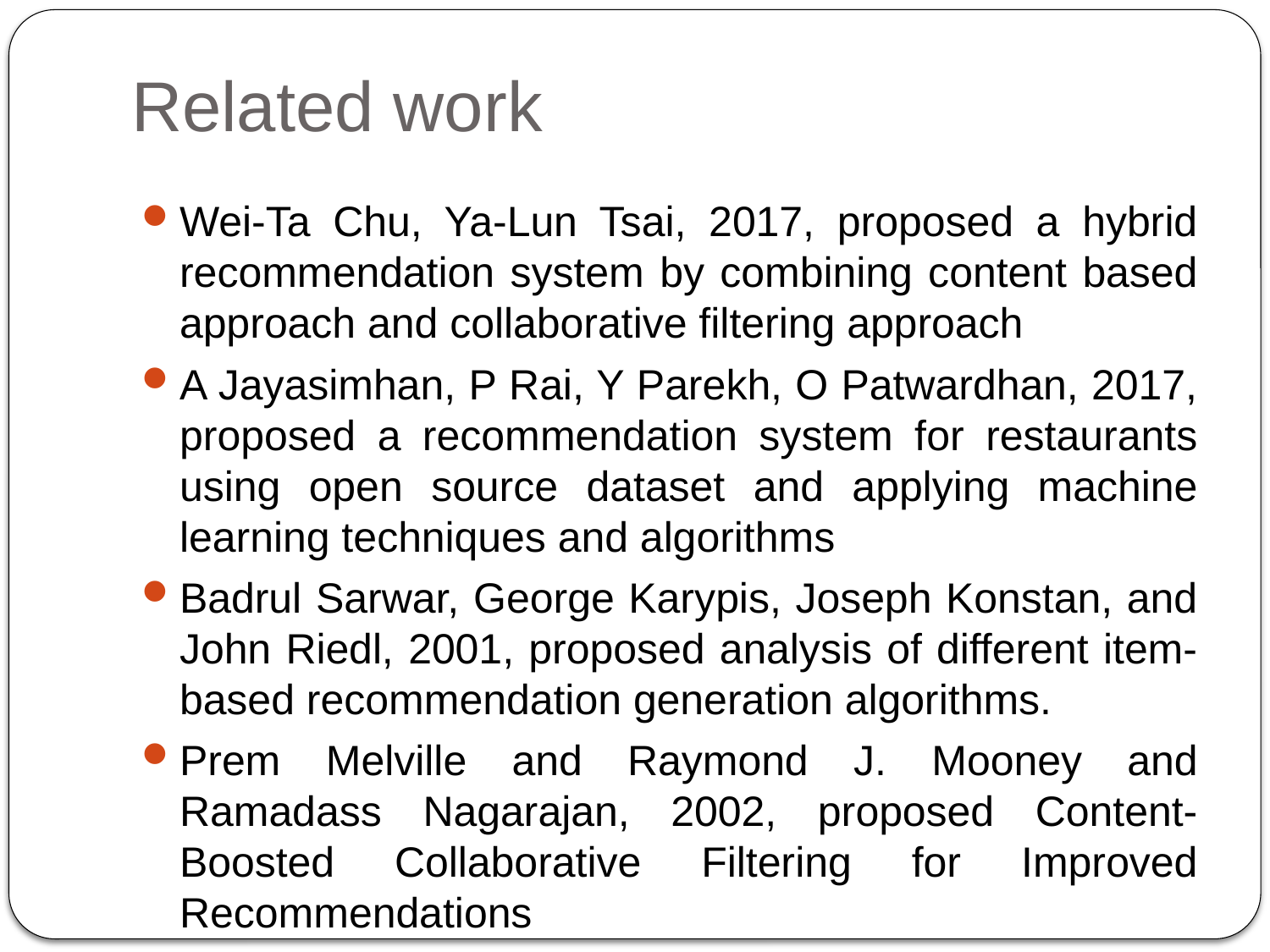

# Related work
Wei-Ta Chu, Ya-Lun Tsai, 2017, proposed a hybrid recommendation system by combining content based approach and collaborative filtering approach
A Jayasimhan, P Rai, Y Parekh, O Patwardhan, 2017, proposed a recommendation system for restaurants using open source dataset and applying machine learning techniques and algorithms
Badrul Sarwar, George Karypis, Joseph Konstan, and John Riedl, 2001, proposed analysis of different item-based recommendation generation algorithms.
Prem Melville and Raymond J. Mooney and Ramadass Nagarajan, 2002, proposed Content-Boosted Collaborative Filtering for Improved Recommendations